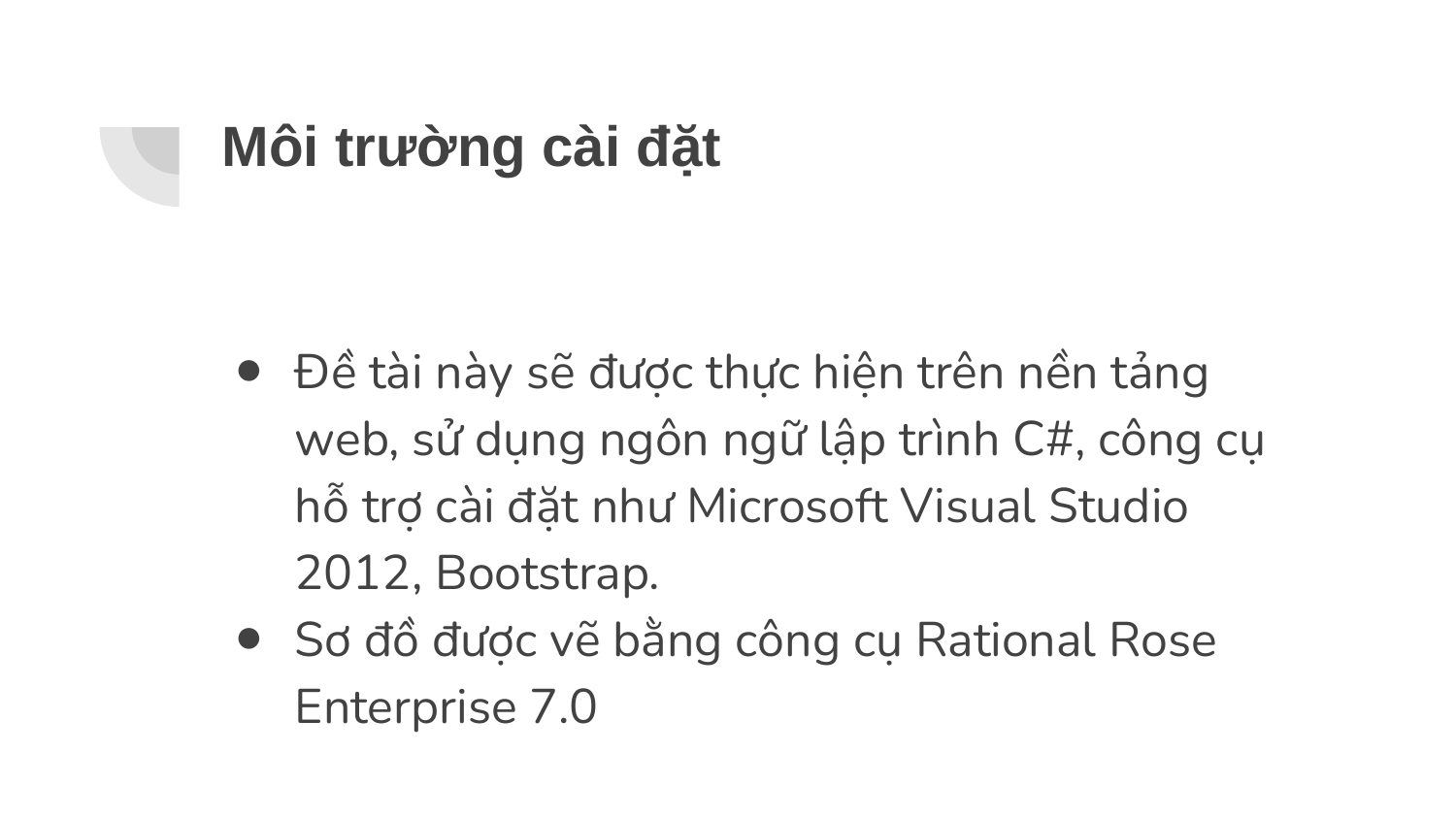

# Môi trường cài đặt
Đề tài này sẽ được thực hiện trên nền tảng web, sử dụng ngôn ngữ lập trình C#, công cụ hỗ trợ cài đặt như Microsoft Visual Studio 2012, Bootstrap.
Sơ đồ được vẽ bằng công cụ Rational Rose Enterprise 7.0